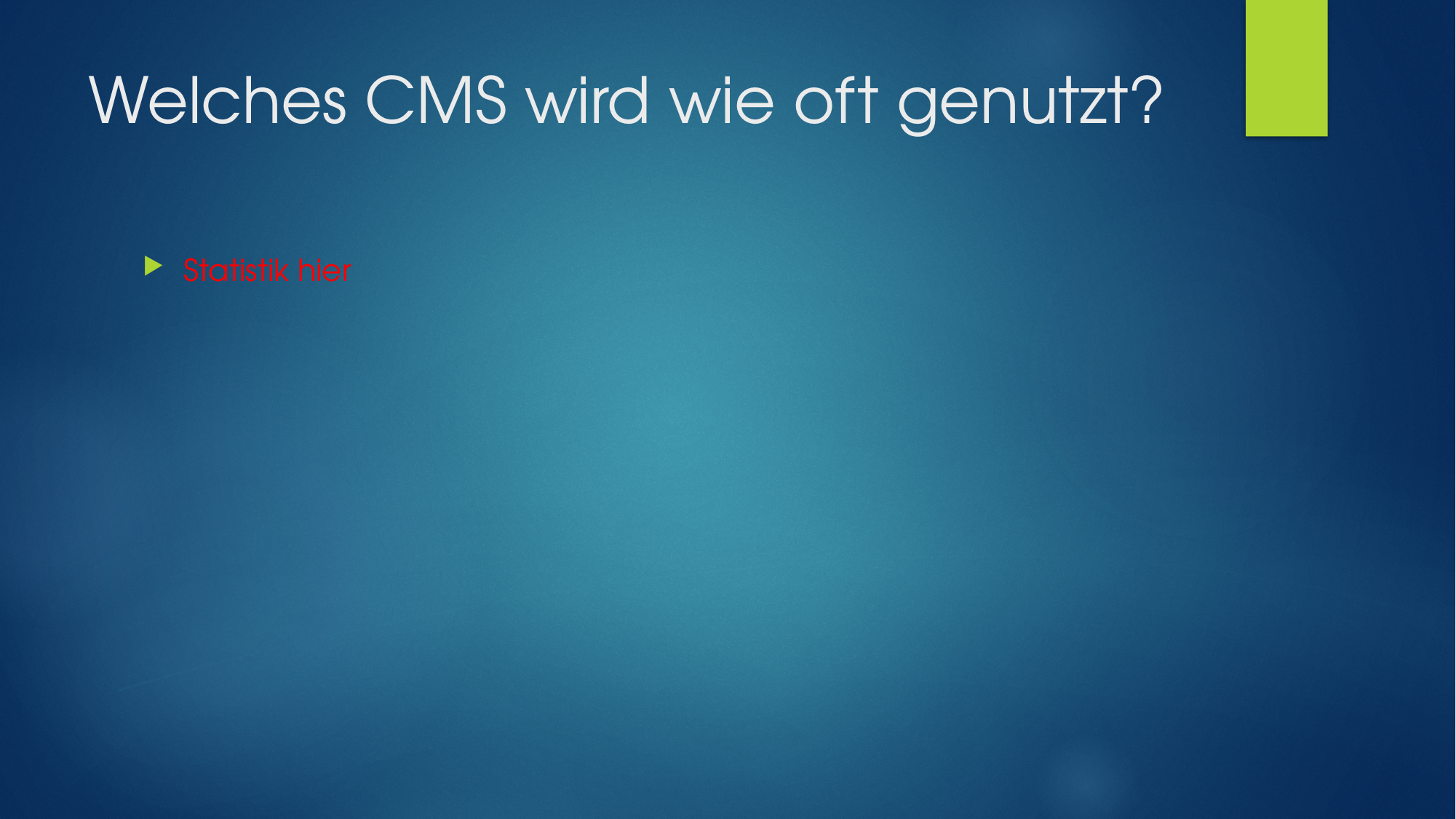

# Welches CMS wird wie oft genutzt?
Statistik hier